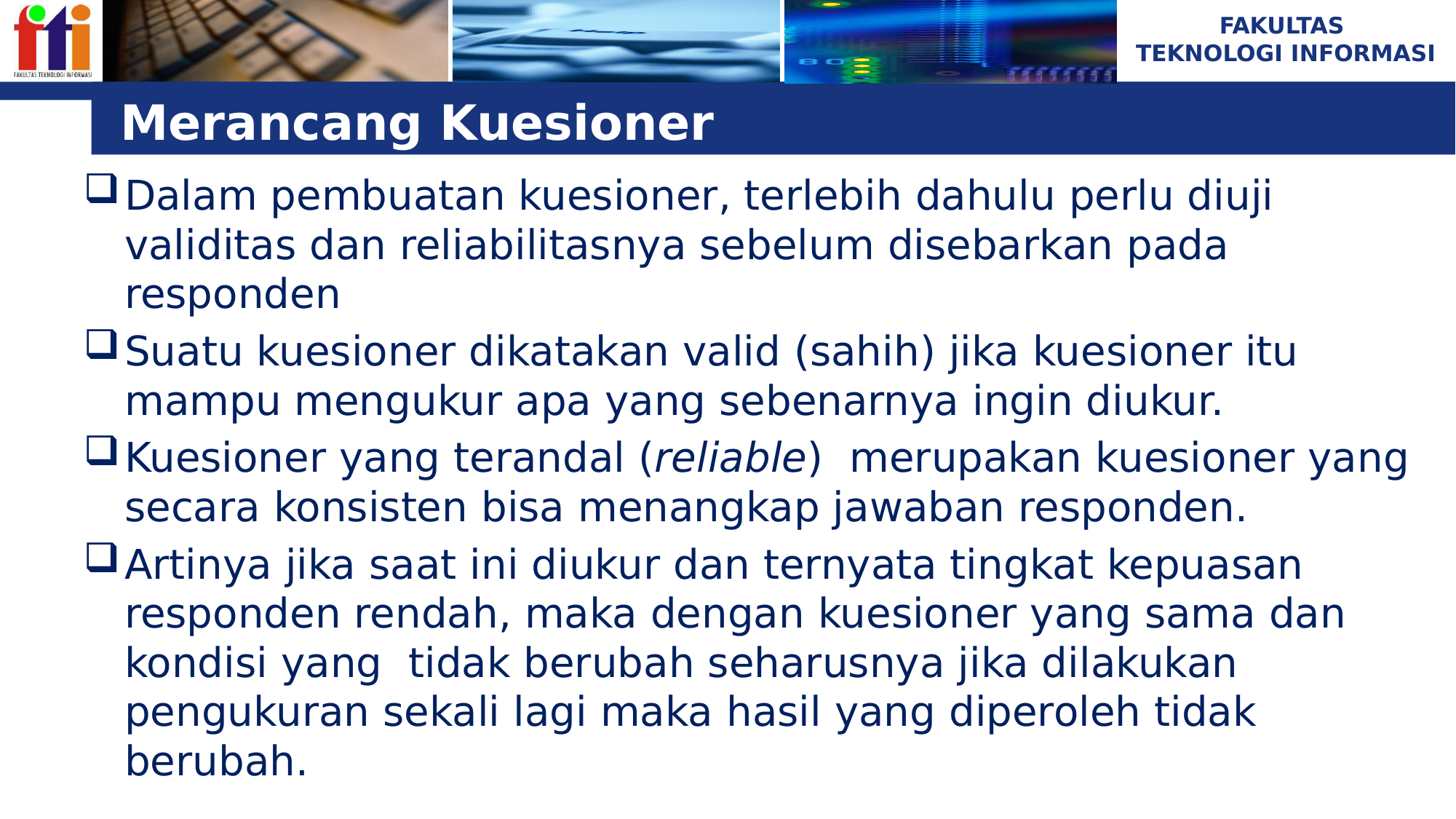

# Merancang Kuesioner
Dalam pembuatan kuesioner, terlebih dahulu perlu diuji validitas dan reliabilitasnya sebelum disebarkan pada responden
Suatu kuesioner dikatakan valid (sahih) jika kuesioner itu mampu mengukur apa yang sebenarnya ingin diukur.
Kuesioner yang terandal (reliable)  merupakan kuesioner yang secara konsisten bisa menangkap jawaban responden.
Artinya jika saat ini diukur dan ternyata tingkat kepuasan responden rendah, maka dengan kuesioner yang sama dan kondisi yang  tidak berubah seharusnya jika dilakukan pengukuran sekali lagi maka hasil yang diperoleh tidak berubah.